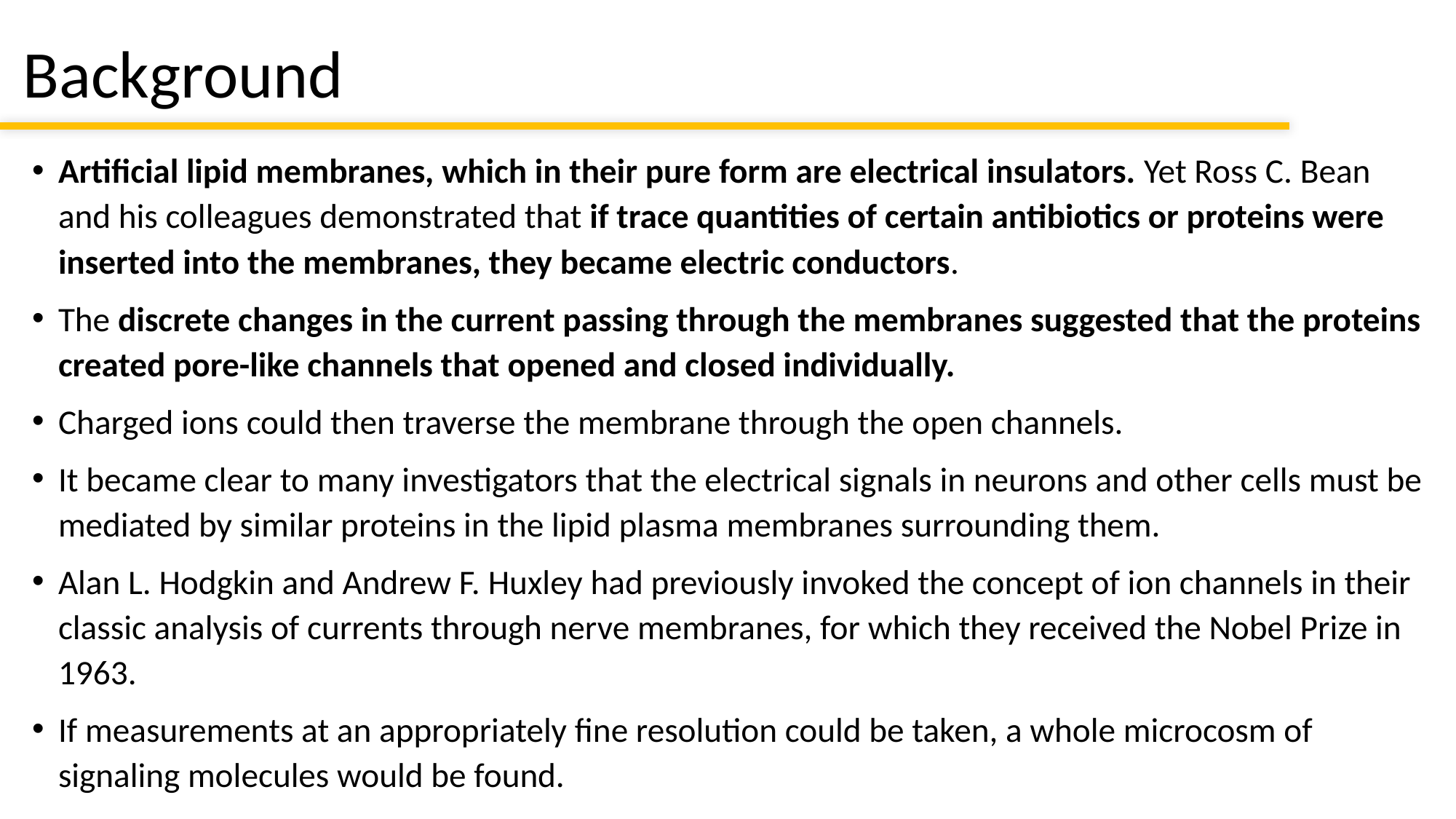

# Background
Artificial lipid membranes, which in their pure form are electrical insulators. Yet Ross C. Bean and his colleagues demonstrated that if trace quantities of certain antibiotics or proteins were inserted into the membranes, they became electric conductors.
The discrete changes in the current passing through the membranes suggested that the proteins created pore-like channels that opened and closed individually.
Charged ions could then traverse the membrane through the open channels.
It became clear to many investigators that the electrical signals in neurons and other cells must be mediated by similar proteins in the lipid plasma membranes surrounding them.
Alan L. Hodgkin and Andrew F. Huxley had previously invoked the concept of ion channels in their classic analysis of currents through nerve membranes, for which they received the Nobel Prize in 1963.
If measurements at an appropriately fine resolution could be taken, a whole microcosm of signaling molecules would be found.